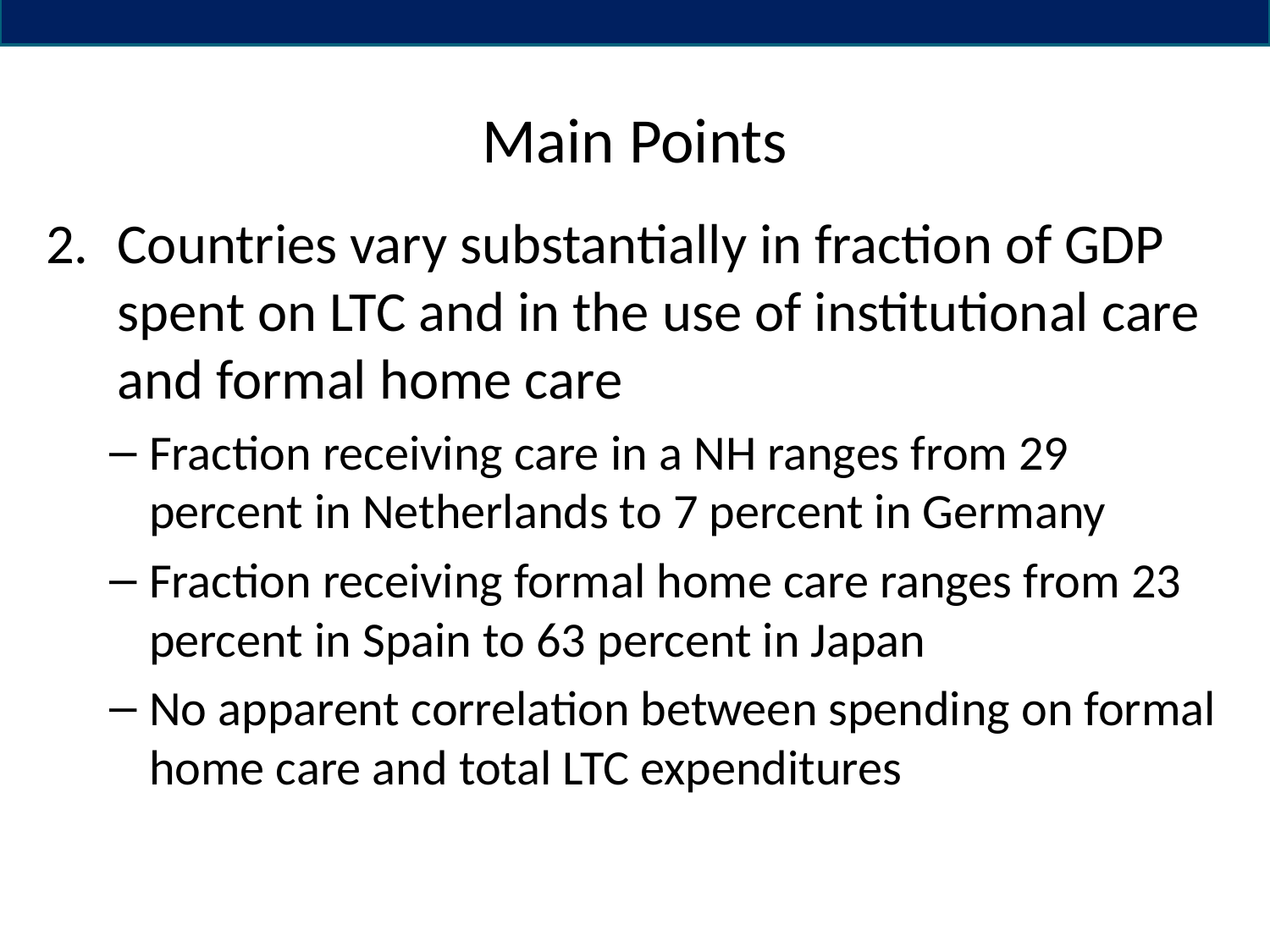

# Main Points
Countries vary substantially in fraction of GDP spent on LTC and in the use of institutional care and formal home care
Fraction receiving care in a NH ranges from 29 percent in Netherlands to 7 percent in Germany
Fraction receiving formal home care ranges from 23 percent in Spain to 63 percent in Japan
No apparent correlation between spending on formal home care and total LTC expenditures